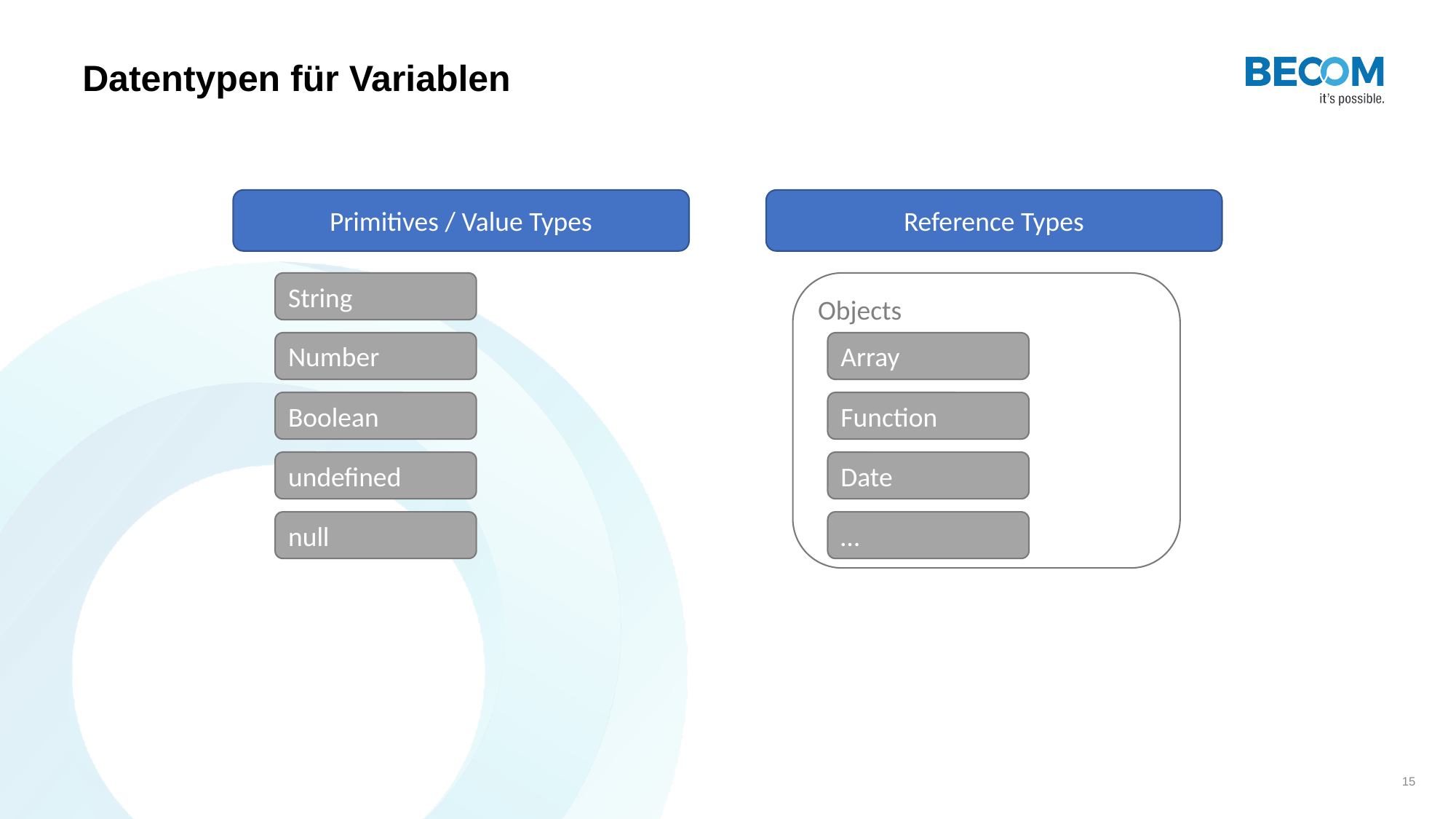

# Datentypen für Variablen
Primitives / Value Types
Reference Types
Objects
String
Number
Array
Function
Boolean
Date
undefined
…
null
15